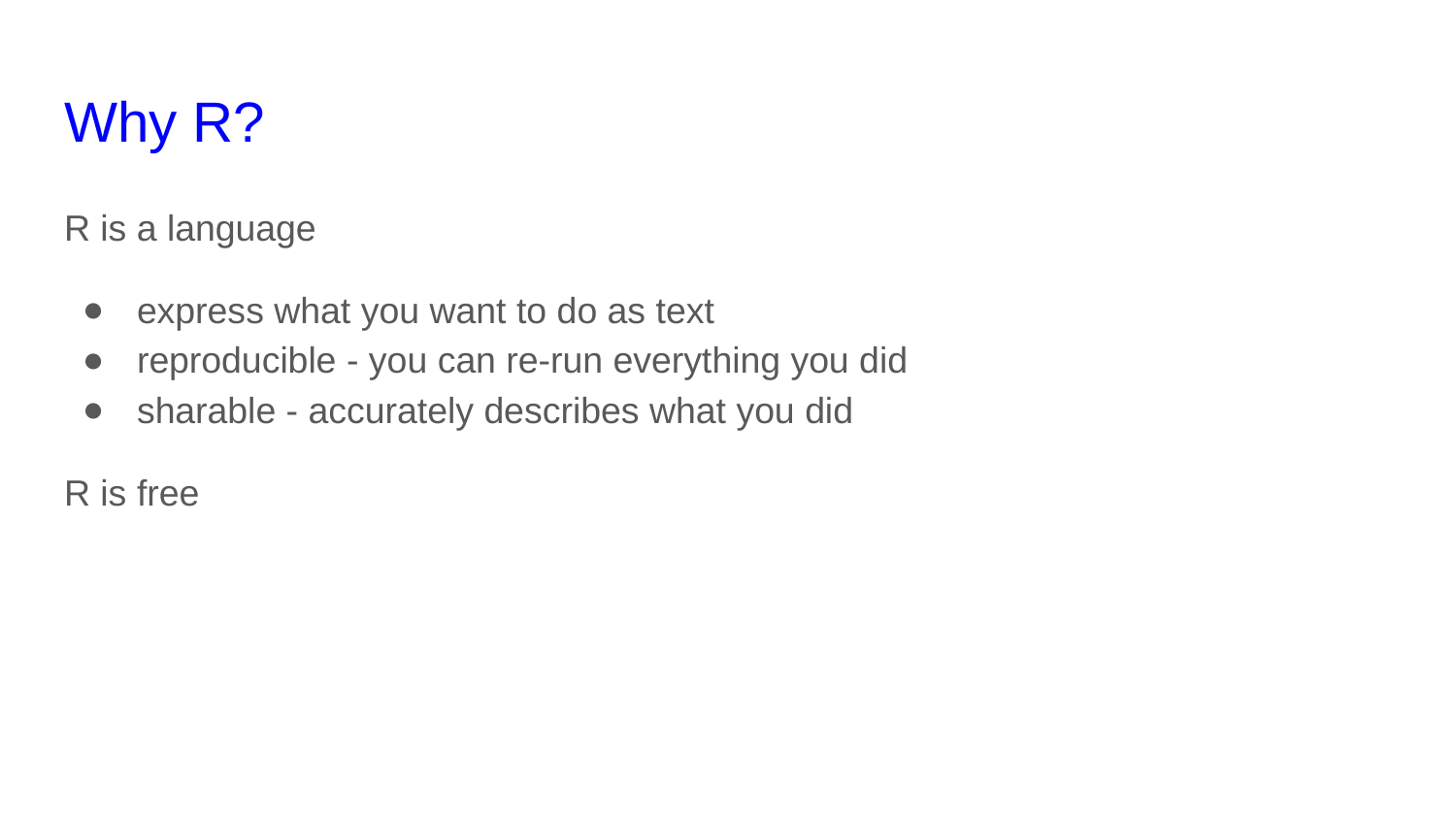

# Why R?
R is a language
express what you want to do as text
reproducible - you can re-run everything you did
sharable - accurately describes what you did
R is free